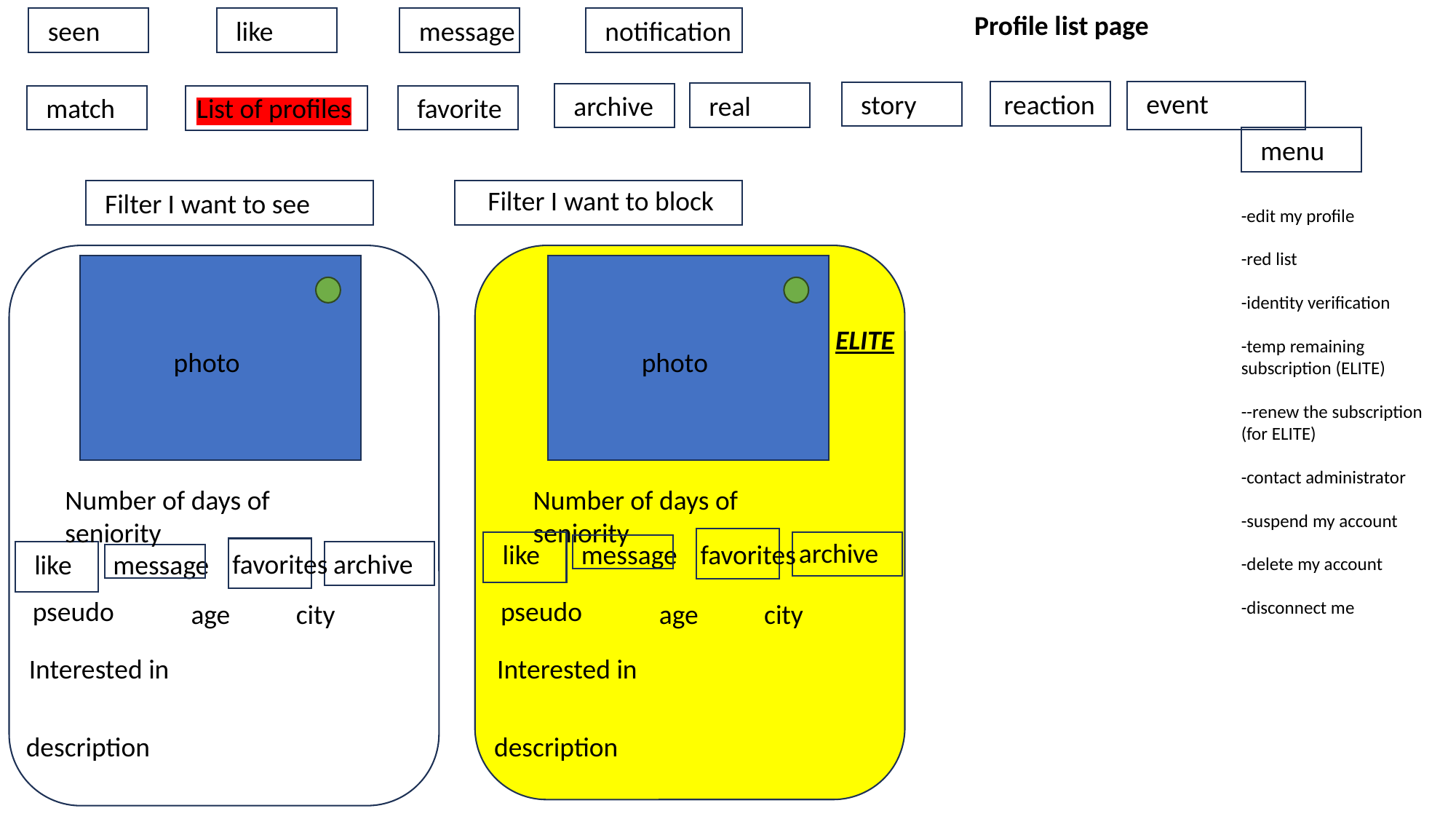

Profile list page

seen

like

message

notification

event

reaction

story

real

archive
List of profiles

match

favorite

menu
Filter I want to block

Filter I want to see
-edit my profile

-red list

-identity verification

-temp remaining subscription (ELITE)

--renew the subscription (for ELITE)

-contact administrator

-suspend my account

-delete my account

-disconnect me

ELITE
photo
photo
Number of days of seniority
Number of days of seniority

archive
favorites

message

like

favorites
archive

message

like

pseudo
pseudo
age
city
age
city
Interested in
Interested in
description
description